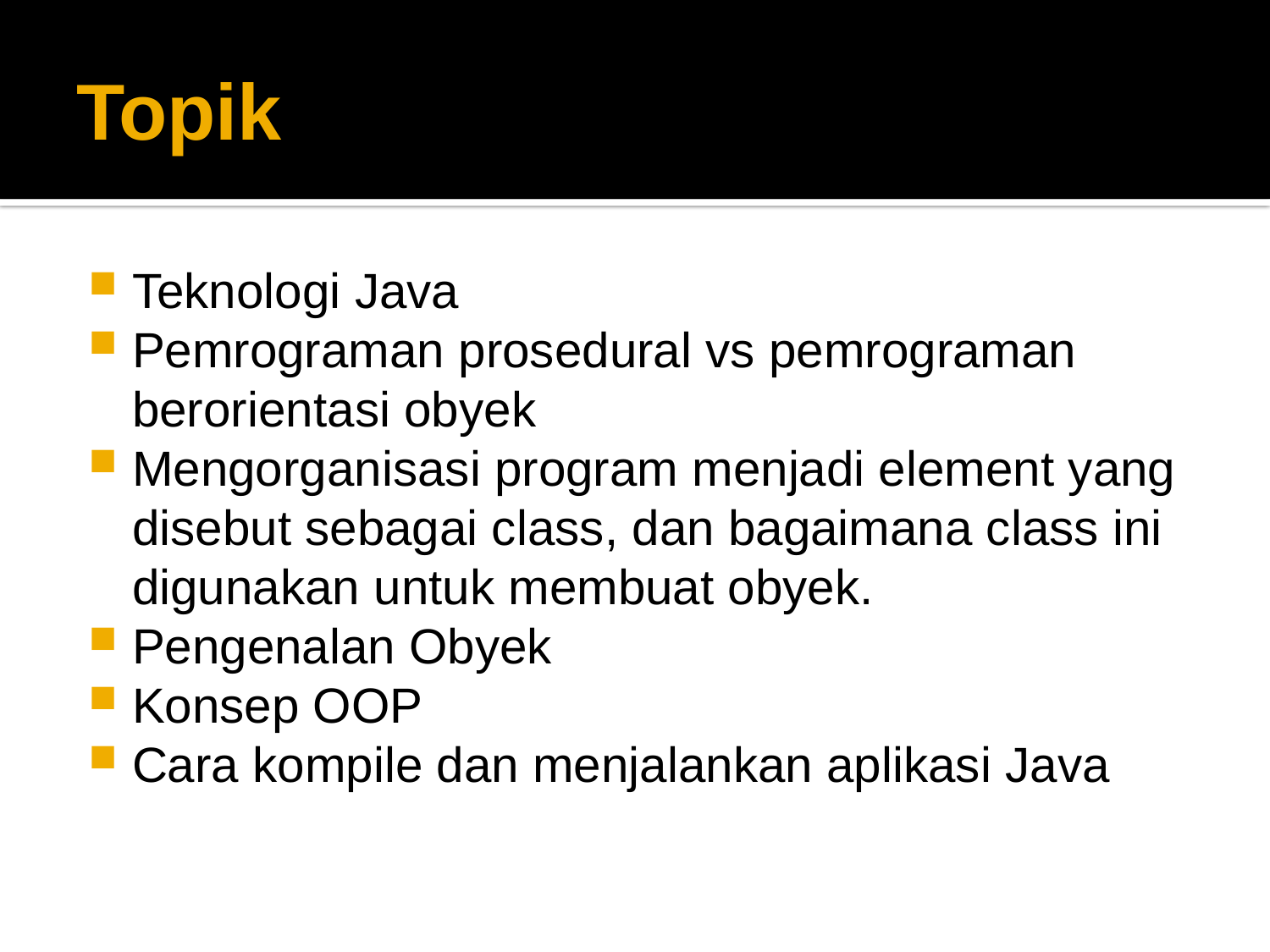

# Topik
Teknologi Java
Pemrograman prosedural vs pemrograman berorientasi obyek
Mengorganisasi program menjadi element yang disebut sebagai class, dan bagaimana class ini digunakan untuk membuat obyek.
Pengenalan Obyek
Konsep OOP
Cara kompile dan menjalankan aplikasi Java